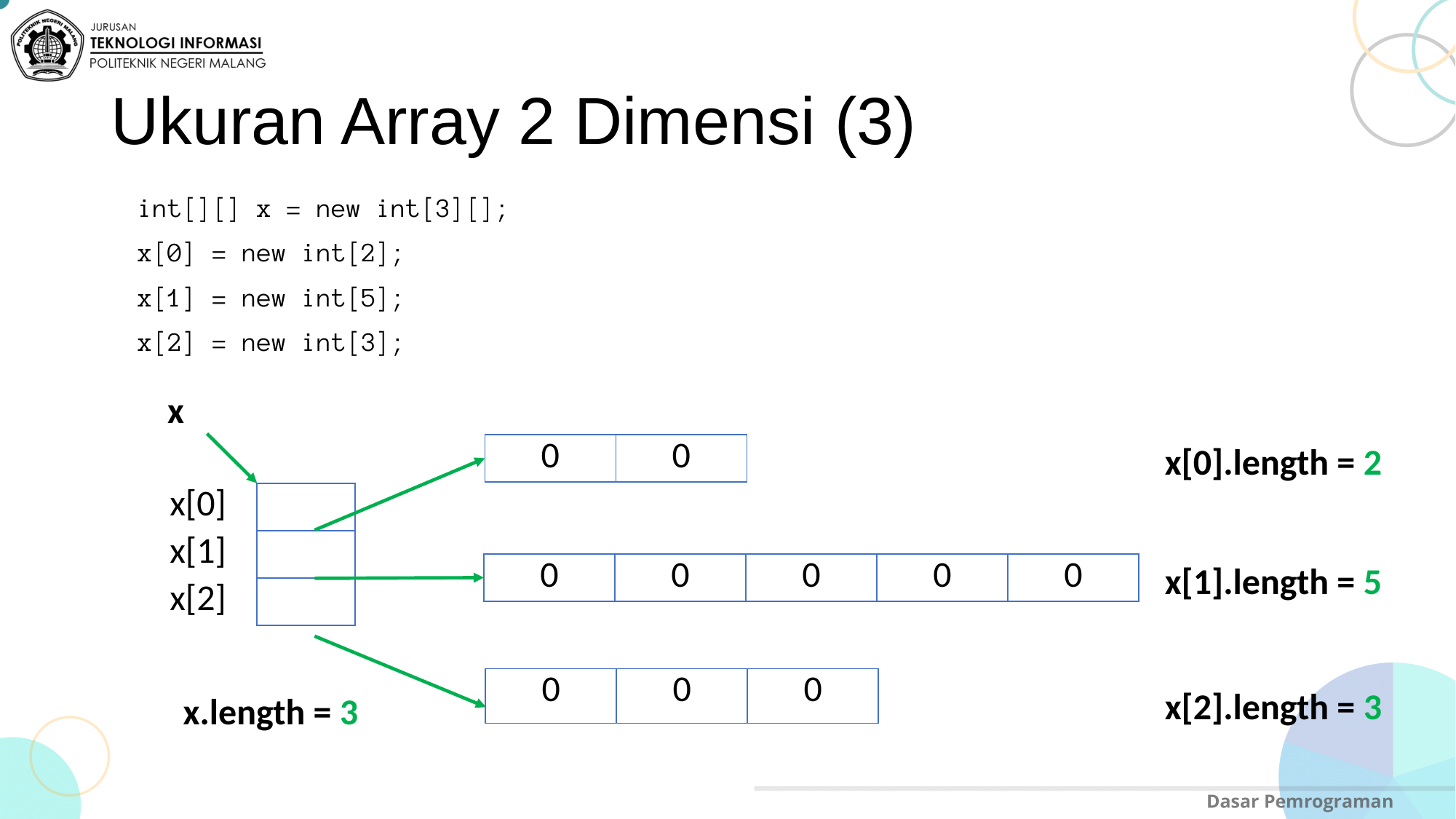

# Ukuran Array 2 Dimensi (3)
int[][] x = new int[3][];
x[0] = new int[2];
x[1] = new int[5];
x[2] = new int[3];
x
x[0].length = 2
| 0 | 0 |
| --- | --- |
| x[0] |  |
| --- | --- |
| x[1] |  |
| x[2] |  |
x[1].length = 5
| 0 | 0 | 0 | 0 | 0 |
| --- | --- | --- | --- | --- |
| 0 | 0 | 0 |
| --- | --- | --- |
x[2].length = 3
x.length = 3